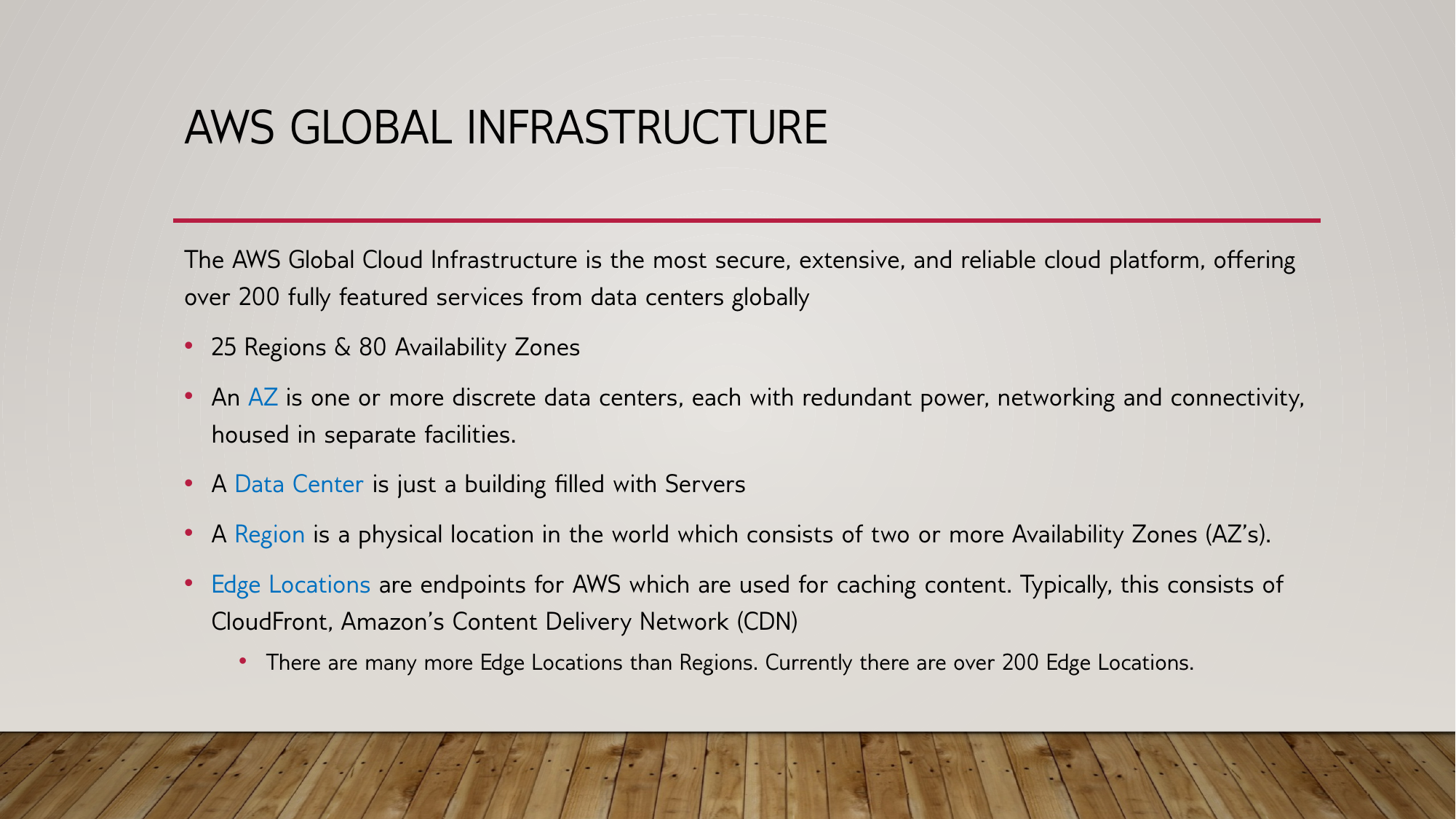

# AWS GLOBAL INFRASTRUCTURE
The AWS Global Cloud Infrastructure is the most secure, extensive, and reliable cloud platform, offering over 200 fully featured services from data centers globally
25 Regions & 80 Availability Zones
An AZ is one or more discrete data centers, each with redundant power, networking and connectivity, housed in separate facilities.
A Data Center is just a building filled with Servers
A Region is a physical location in the world which consists of two or more Availability Zones (AZ’s).
Edge Locations are endpoints for AWS which are used for caching content. Typically, this consists of CloudFront, Amazon’s Content Delivery Network (CDN)
There are many more Edge Locations than Regions. Currently there are over 200 Edge Locations.